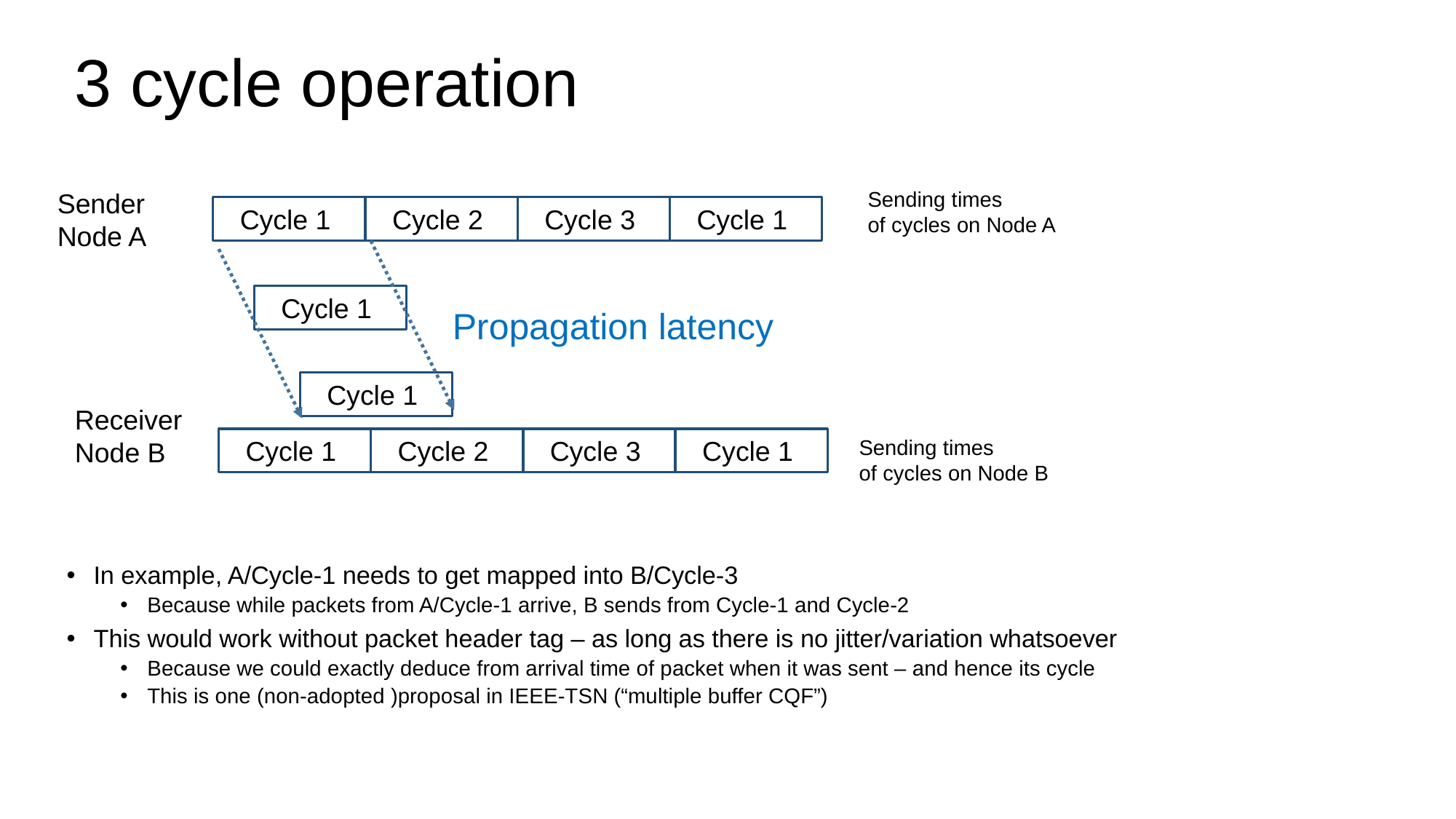

# 3 cycle operation
Sender
Node A
Sending times
of cycles on Node A
Cycle 1
Cycle 2
Cycle 3
Cycle 1
Cycle 1
Propagation latency
Cycle 1
Receiver
Node B
Cycle 1
Cycle 2
Cycle 3
Cycle 1
Sending times
of cycles on Node B
In example, A/Cycle-1 needs to get mapped into B/Cycle-3
Because while packets from A/Cycle-1 arrive, B sends from Cycle-1 and Cycle-2
This would work without packet header tag – as long as there is no jitter/variation whatsoever
Because we could exactly deduce from arrival time of packet when it was sent – and hence its cycle
This is one (non-adopted )proposal in IEEE-TSN (“multiple buffer CQF”)